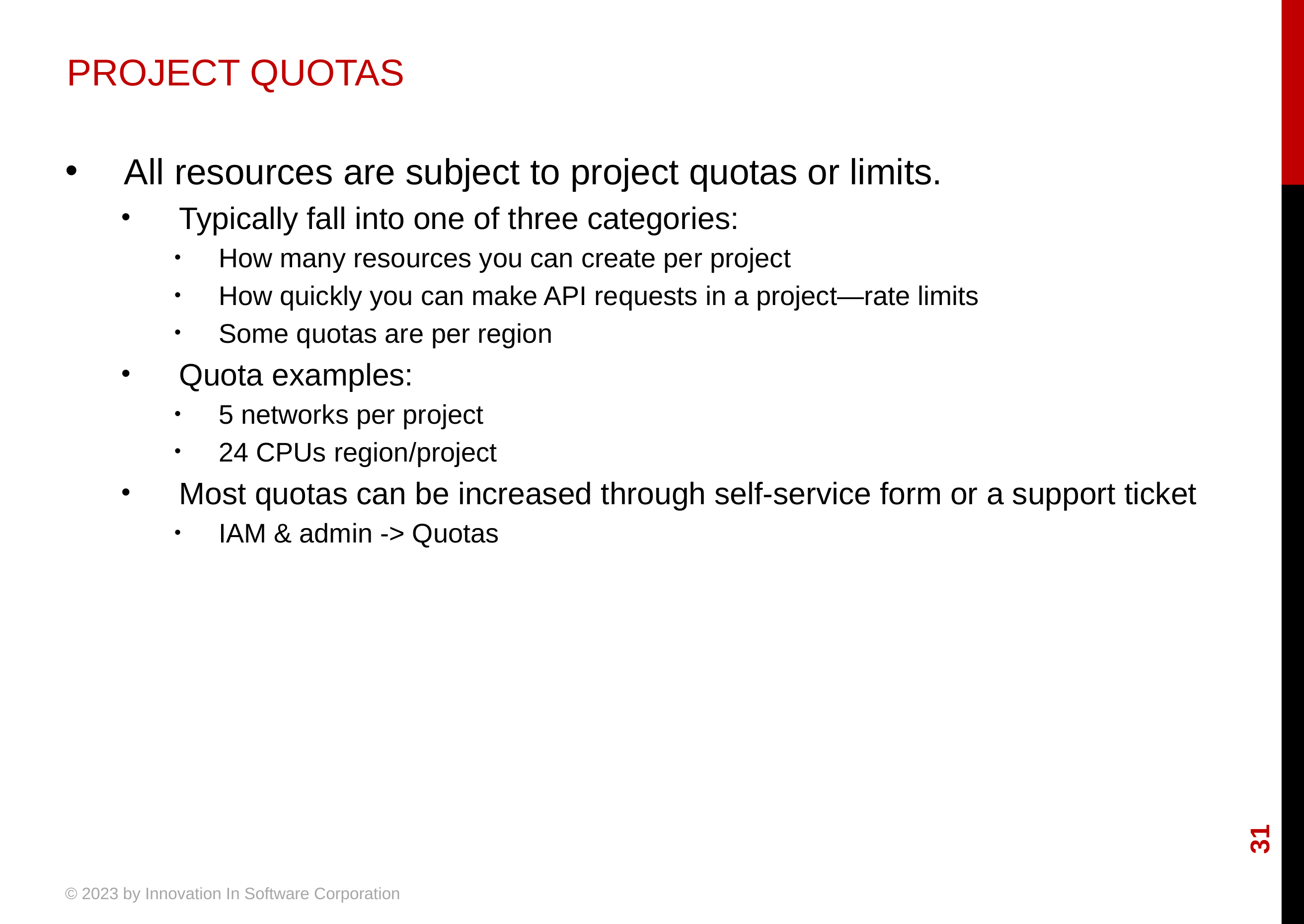

# PROJECT QUOTAS
 All resources are subject to project quotas or limits.
 Typically fall into one of three categories:
 How many resources you can create per project
 How quickly you can make API requests in a project—rate limits
 Some quotas are per region
 Quota examples:
 5 networks per project
 24 CPUs region/project
 Most quotas can be increased through self-service form or a support ticket
 IAM & admin -> Quotas
31
© 2023 by Innovation In Software Corporation